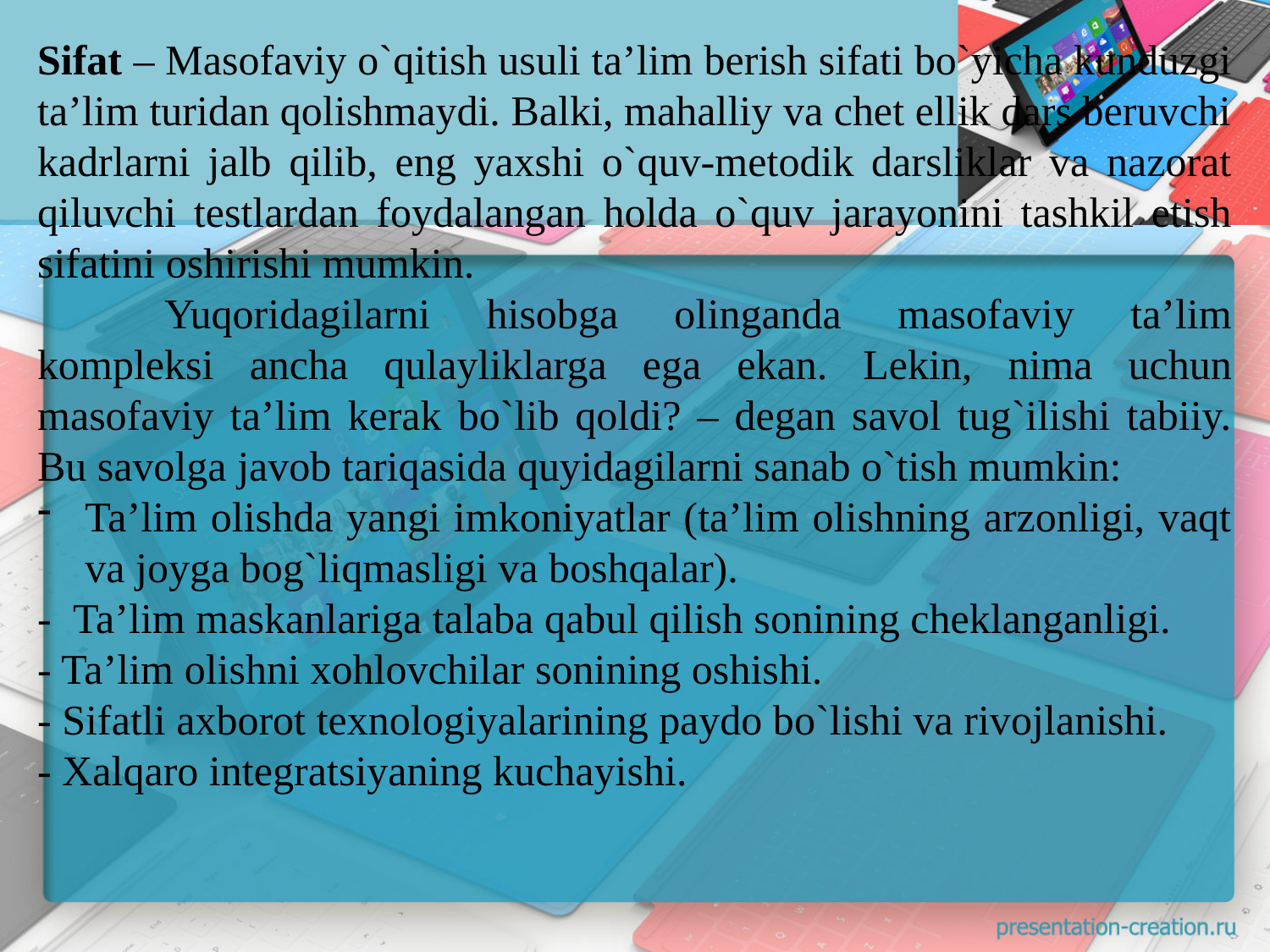

Sifat – Masofaviy o`qitish usuli ta’lim berish sifati bo`yicha kunduzgi ta’lim turidan qolishmaydi. Balki, mahalliy va chet ellik dars beruvchi kadrlarni jalb qilib, eng yaxshi o`quv-metodik darsliklar va nazorat qiluvchi testlardan foydalangan holda o`quv jarayonini tashkil etish sifatini oshirishi mumkin.
	Yuqoridagilarni hisobga olinganda masofaviy ta’lim kompleksi ancha qulayliklarga ega ekan. Lekin, nima uchun masofaviy ta’lim kerak bo`lib qoldi? – degan savol tug`ilishi tabiiy. Bu savolga javob tariqasida quyidagilarni sanab o`tish mumkin:
Ta’lim olishda yangi imkoniyatlar (ta’lim olishning arzonligi, vaqt va joyga bog`liqmasligi va boshqalar).
-  Ta’lim maskanlariga talaba qabul qilish sonining cheklanganligi.
- Ta’lim olishni xohlovchilar sonining oshishi.
- Sifatli axborot texnologiyalarining paydo bo`lishi va rivojlanishi.
- Xalqaro integratsiyaning kuchayishi.